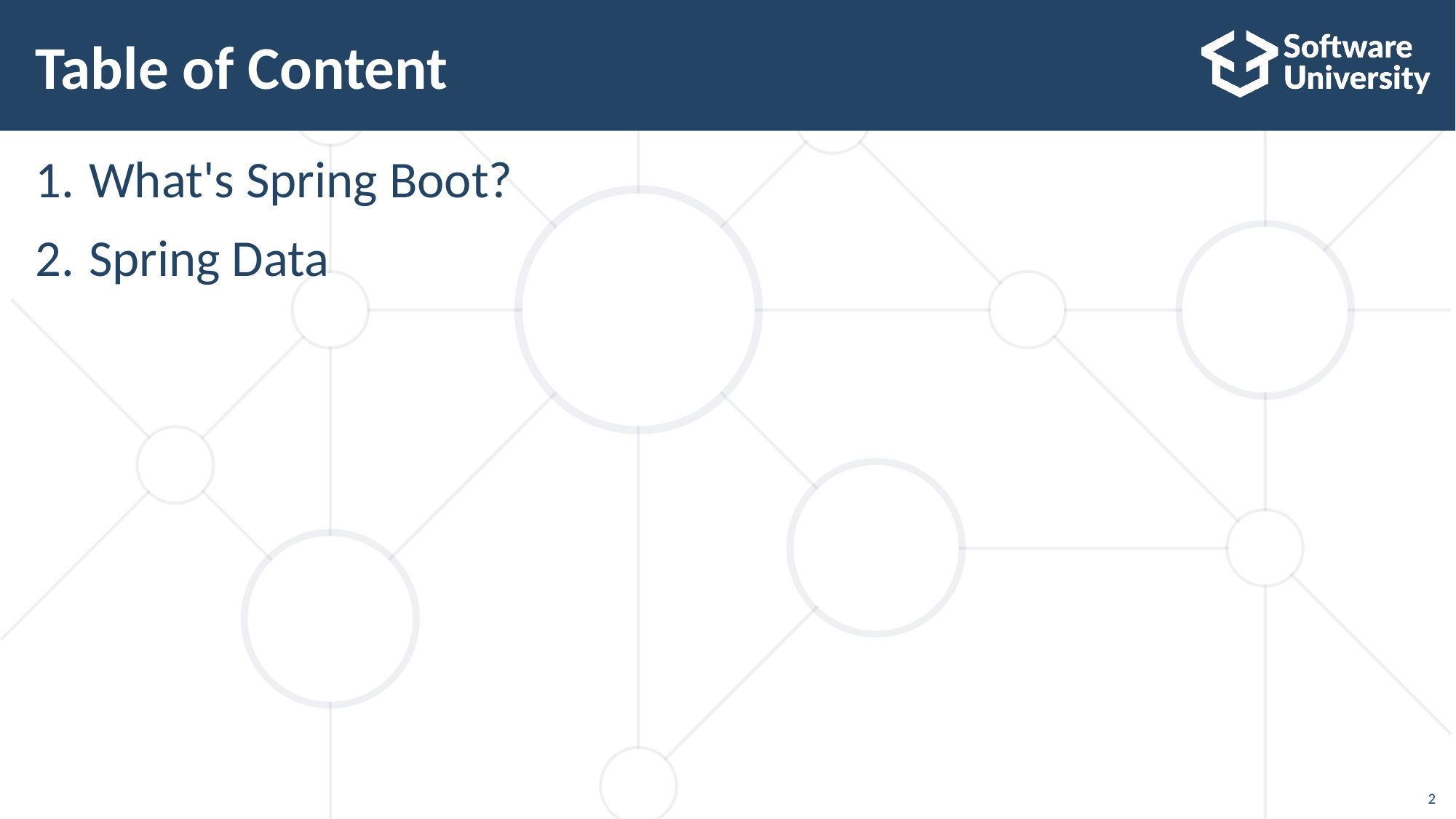

# Table of Content
What's Spring Boot?
Spring Data
2